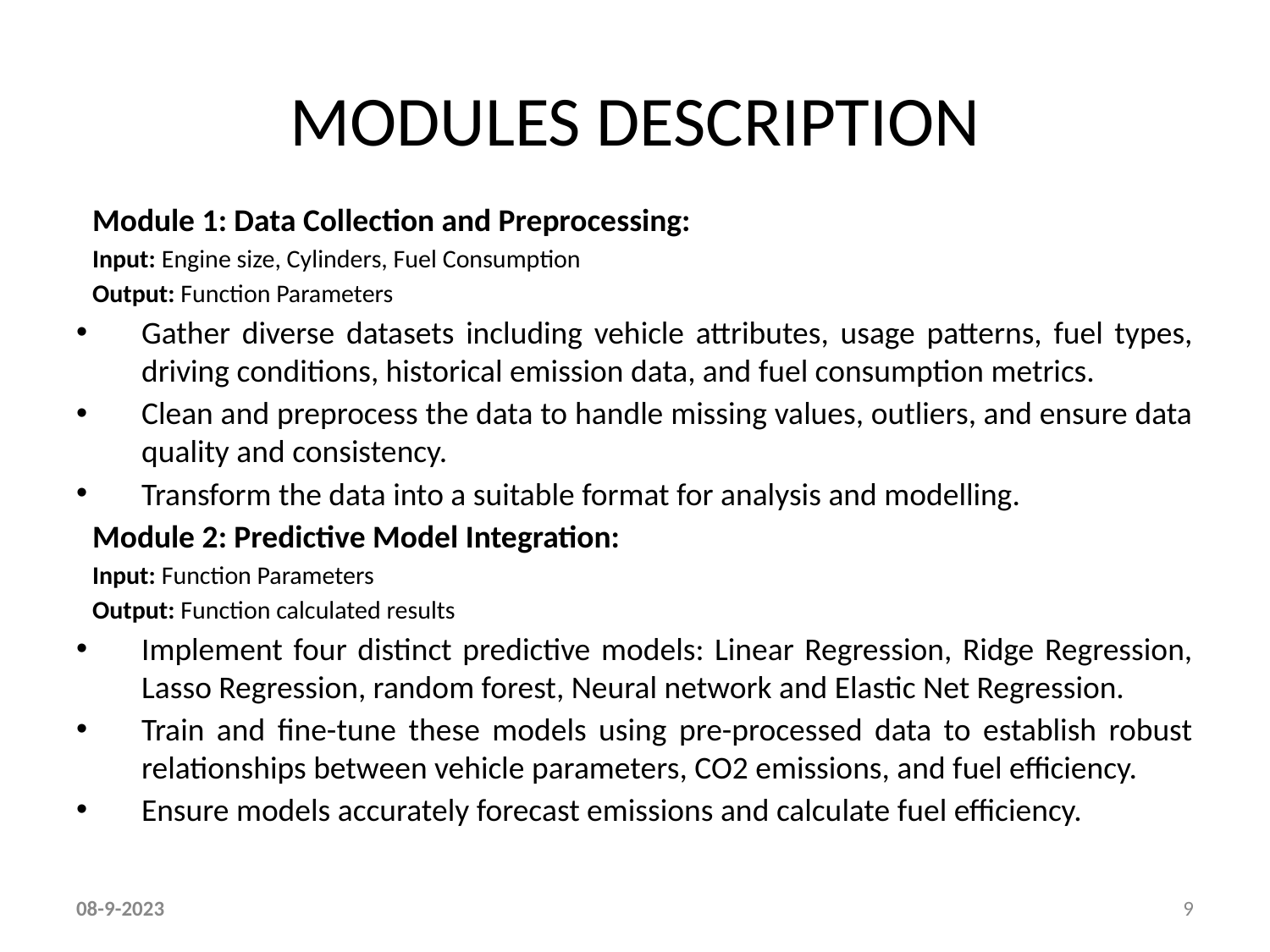

# MODULES DESCRIPTION
Module 1: Data Collection and Preprocessing:
Input: Engine size, Cylinders, Fuel Consumption
Output: Function Parameters
Gather diverse datasets including vehicle attributes, usage patterns, fuel types, driving conditions, historical emission data, and fuel consumption metrics.
Clean and preprocess the data to handle missing values, outliers, and ensure data quality and consistency.
Transform the data into a suitable format for analysis and modelling.
Module 2: Predictive Model Integration:
Input: Function Parameters
Output: Function calculated results
Implement four distinct predictive models: Linear Regression, Ridge Regression, Lasso Regression, random forest, Neural network and Elastic Net Regression.
Train and fine-tune these models using pre-processed data to establish robust relationships between vehicle parameters, CO2 emissions, and fuel efficiency.
Ensure models accurately forecast emissions and calculate fuel efficiency.
08-9-2023
9